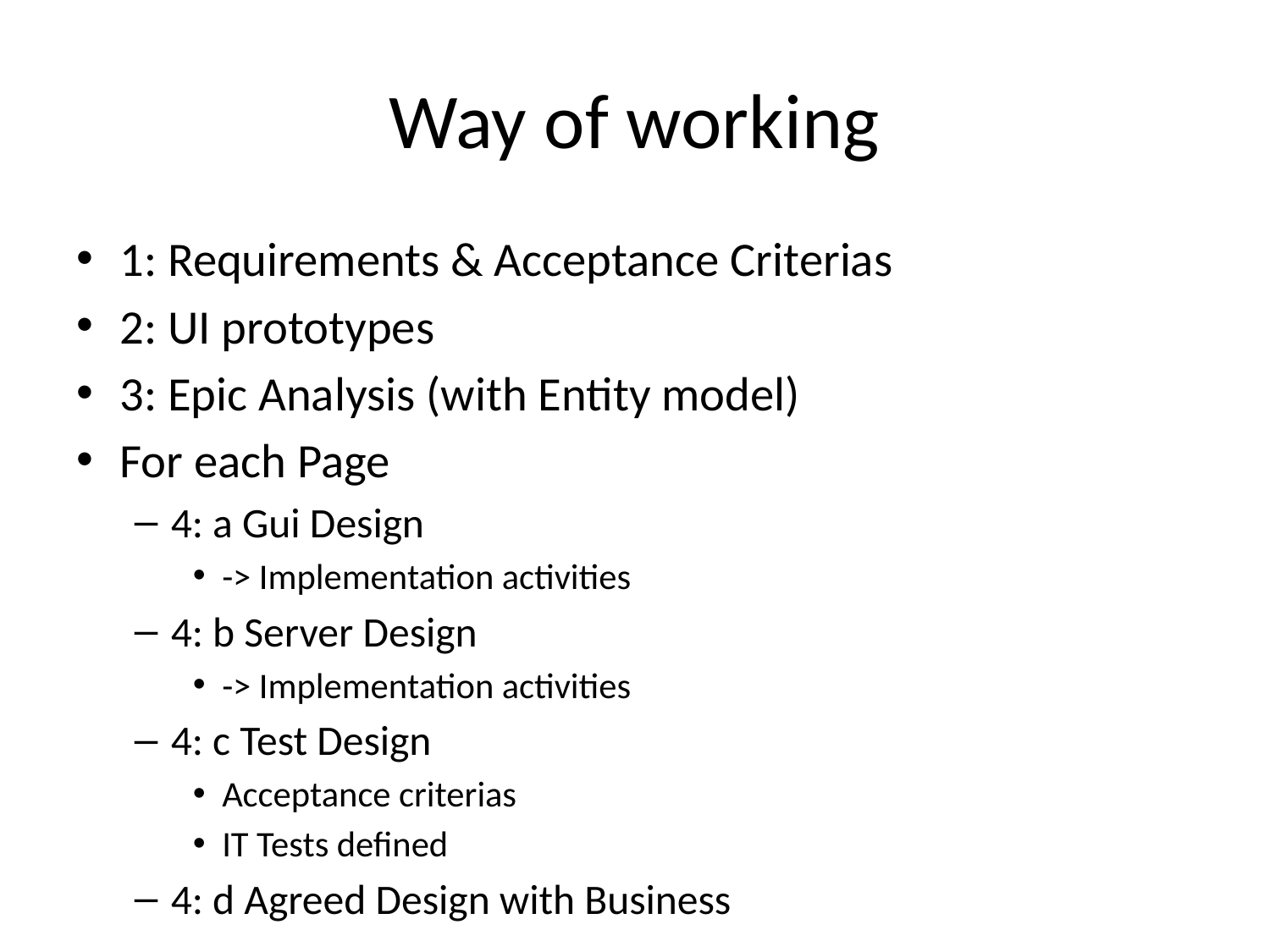

# Way of working
1: Requirements & Acceptance Criterias
2: UI prototypes
3: Epic Analysis (with Entity model)
For each Page
4: a Gui Design
-> Implementation activities
4: b Server Design
-> Implementation activities
4: c Test Design
Acceptance criterias
IT Tests defined
4: d Agreed Design with Business